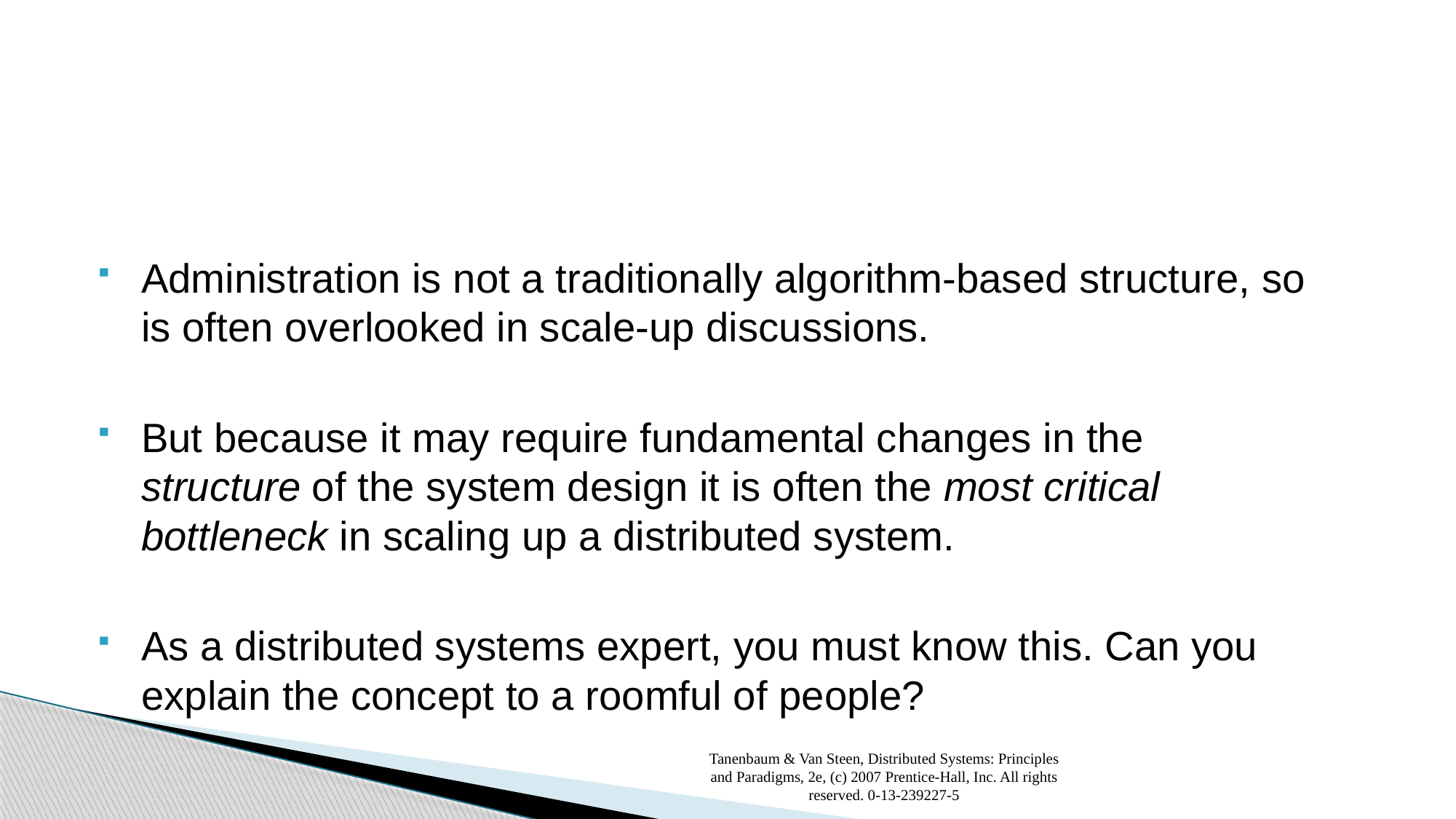

#

Administration is not a traditionally algorithm-based structure, so is often overlooked in scale-up discussions.

But because it may require fundamental changes in the structure of the system design it is often the most critical bottleneck in scaling up a distributed system.

As a distributed systems expert, you must know this. Can you explain the concept to a roomful of people?
Tanenbaum & Van Steen, Distributed Systems: Principles and Paradigms, 2e, (c) 2007 Prentice-Hall, Inc. All rights reserved. 0-13-239227-5